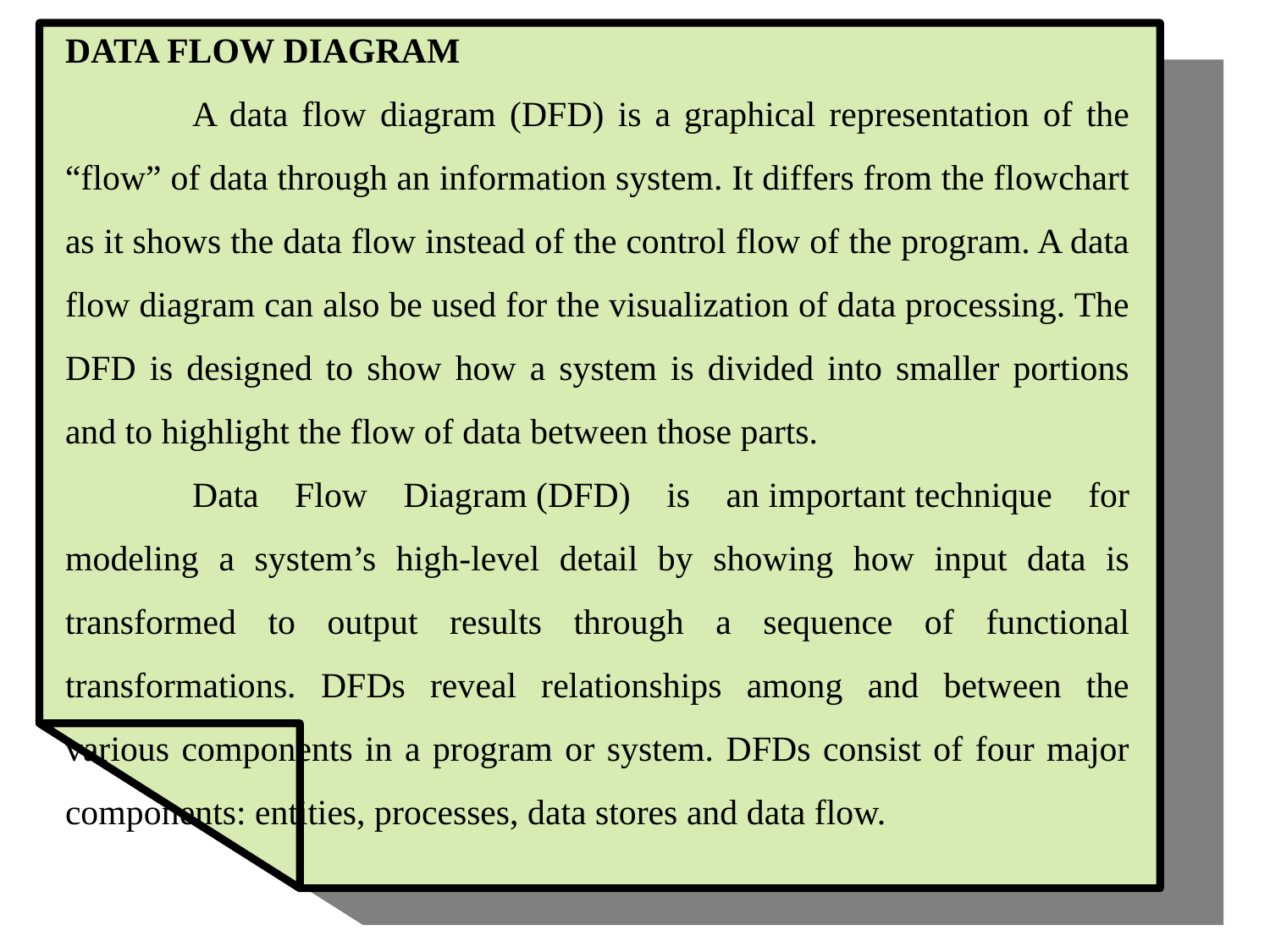

DATA FLOW DIAGRAM
	A data flow diagram (DFD) is a graphical representation of the “flow” of data through an information system. It differs from the flowchart as it shows the data flow instead of the control flow of the program. A data flow diagram can also be used for the visualization of data processing. The DFD is designed to show how a system is divided into smaller portions and to highlight the flow of data between those parts.
	Data Flow Diagram (DFD) is an important technique for modeling a system’s high-level detail by showing how input data is transformed to output results through a sequence of functional transformations. DFDs reveal relationships among and between the various components in a program or system. DFDs consist of four major components: entities, processes, data stores and data flow.